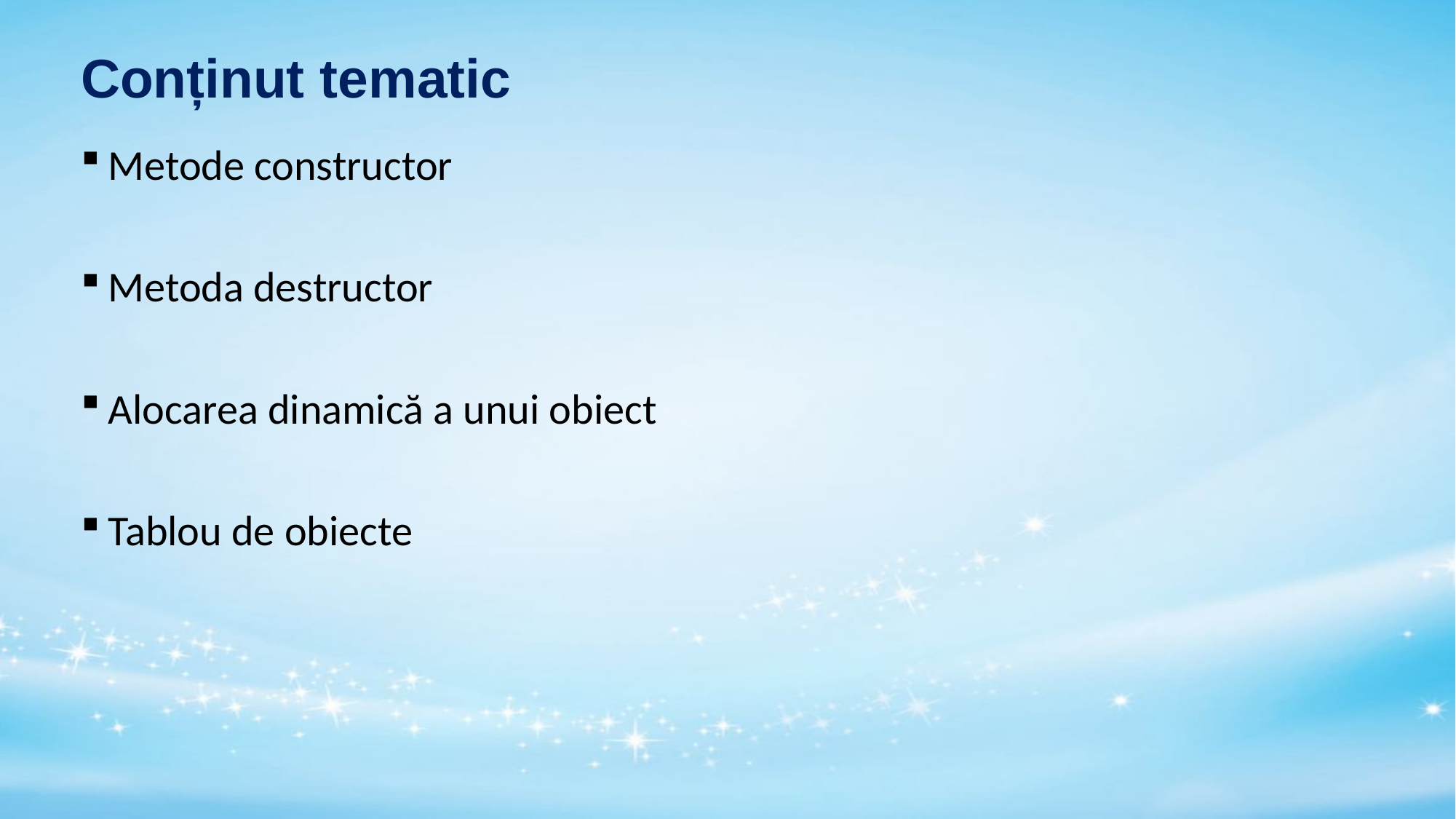

# Conținut tematic
Metode constructor

Metoda destructor

Alocarea dinamică a unui obiect

Tablou de obiecte